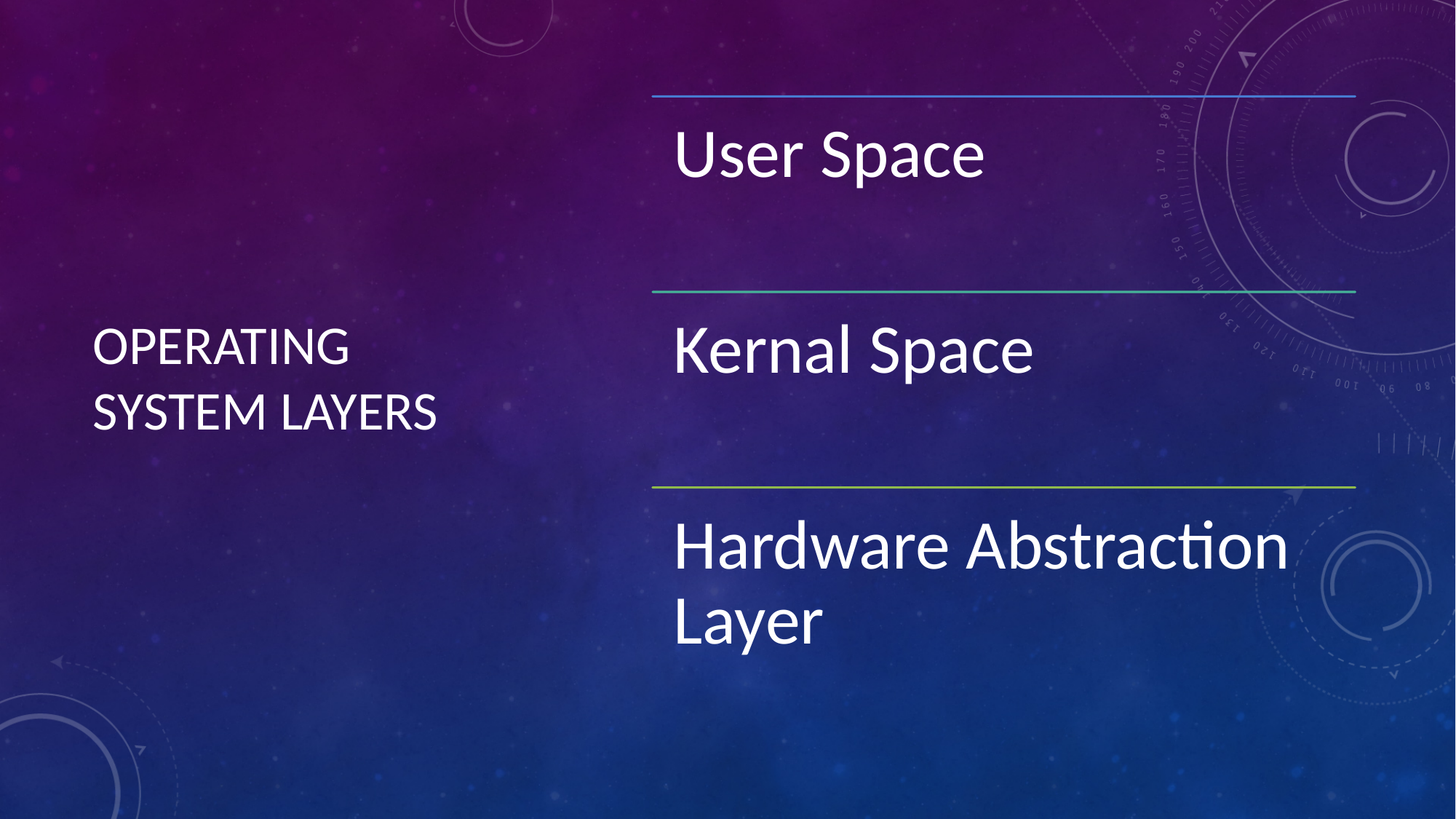

# Operating System Layers
User Space
Kernal Space
Hardware Abstraction Layer